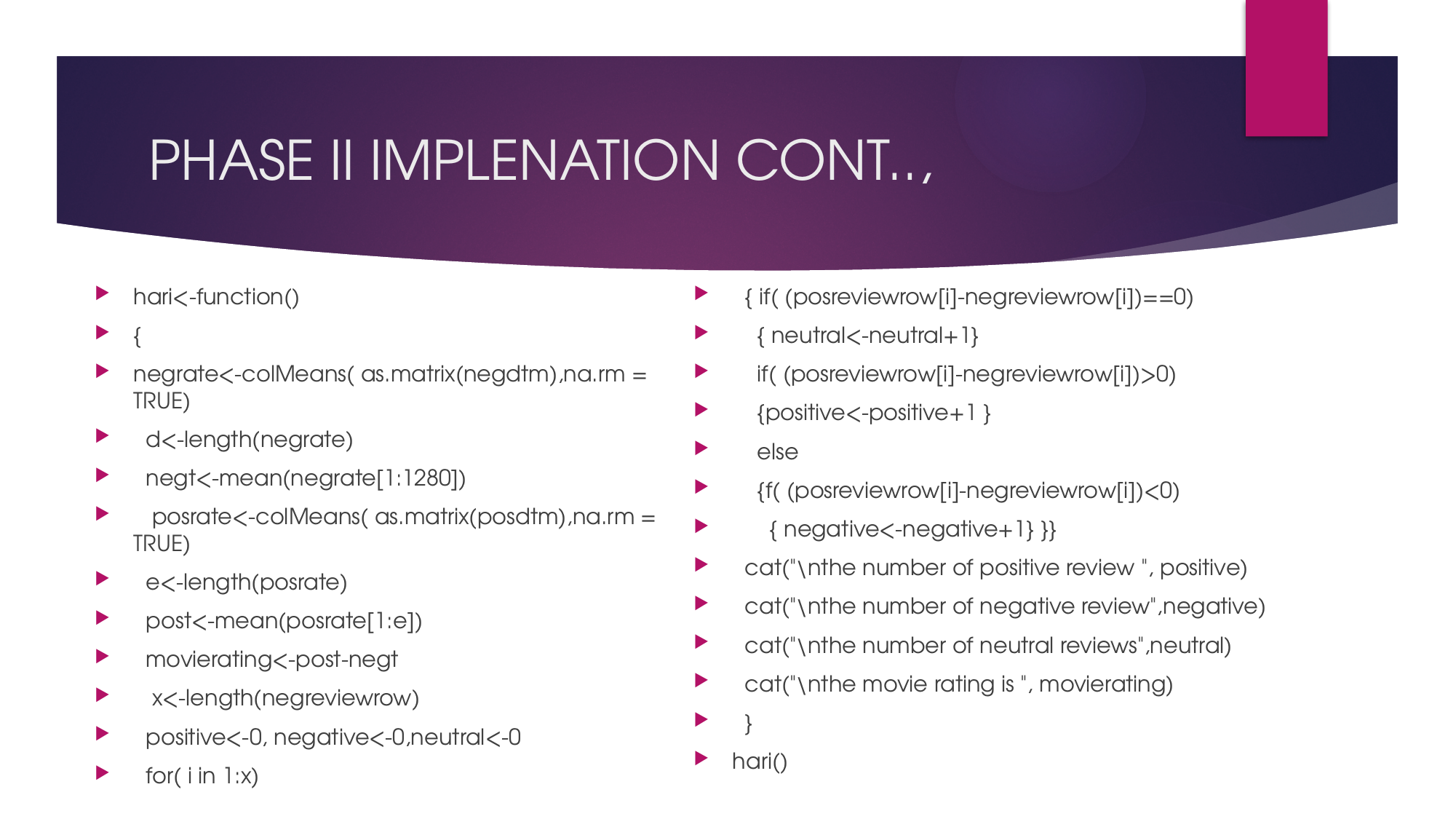

# PHASE II IMPLENATION CONT..,
hari<-function()
{
negrate<-colMeans( as.matrix(negdtm),na.rm = TRUE)
  d<-length(negrate)
  negt<-mean(negrate[1:1280])
   posrate<-colMeans( as.matrix(posdtm),na.rm = TRUE)
  e<-length(posrate)
  post<-mean(posrate[1:e])
  movierating<-post-negt
   x<-length(negreviewrow)
  positive<-0, negative<-0,neutral<-0
  for( i in 1:x)
  { if( (posreviewrow[i]-negreviewrow[i])==0)
    { neutral<-neutral+1}
    if( (posreviewrow[i]-negreviewrow[i])>0)
    {positive<-positive+1 }
    else
    {f( (posreviewrow[i]-negreviewrow[i])<0)
      { negative<-negative+1} }}
  cat("\nthe number of positive review ", positive)
  cat("\nthe number of negative review",negative)
  cat("\nthe number of neutral reviews",neutral)
  cat("\nthe movie rating is ", movierating)
  }
hari()